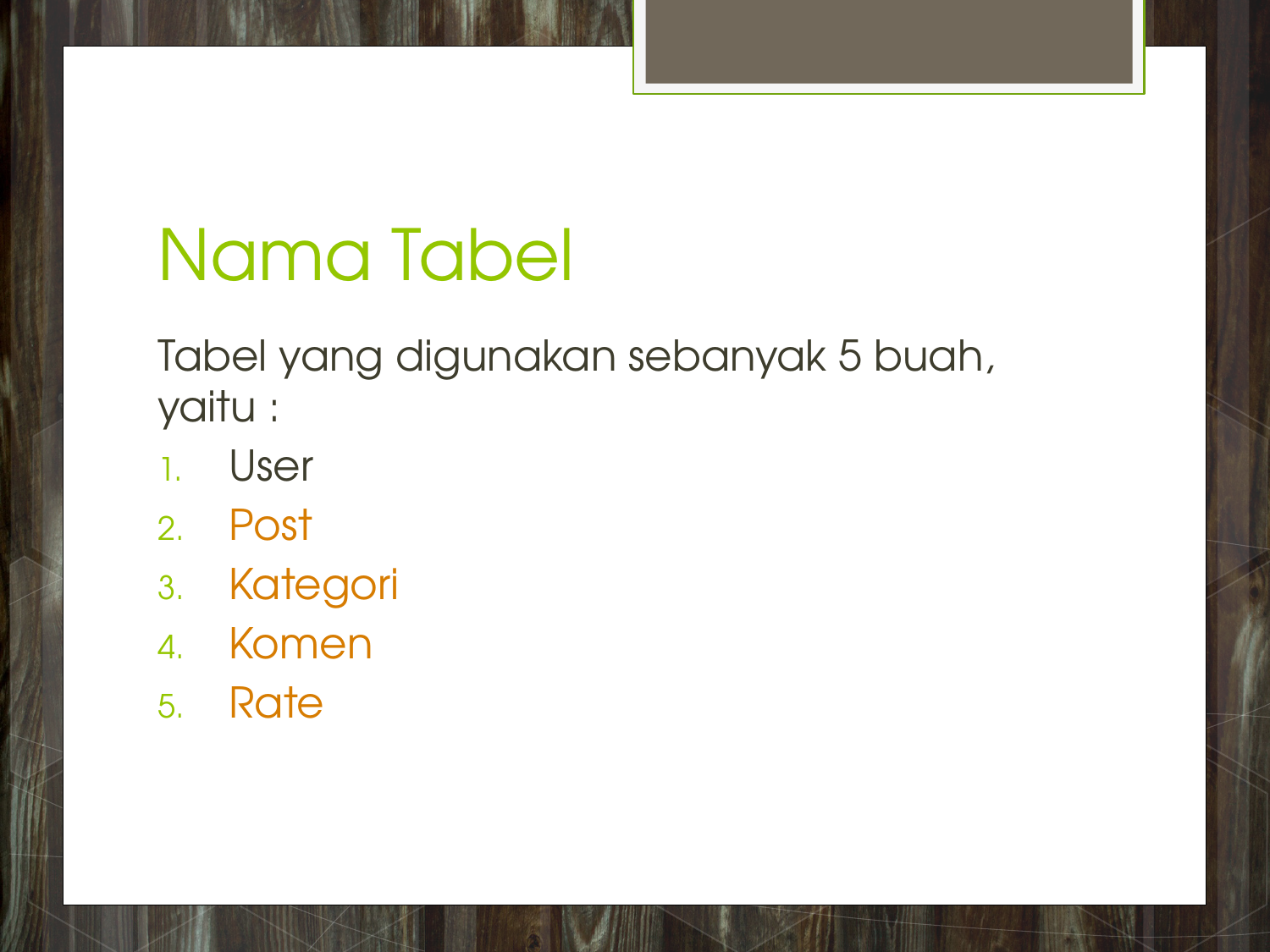

# Nama Tabel
Tabel yang digunakan sebanyak 5 buah, yaitu :
User
Post
Kategori
Komen
Rate